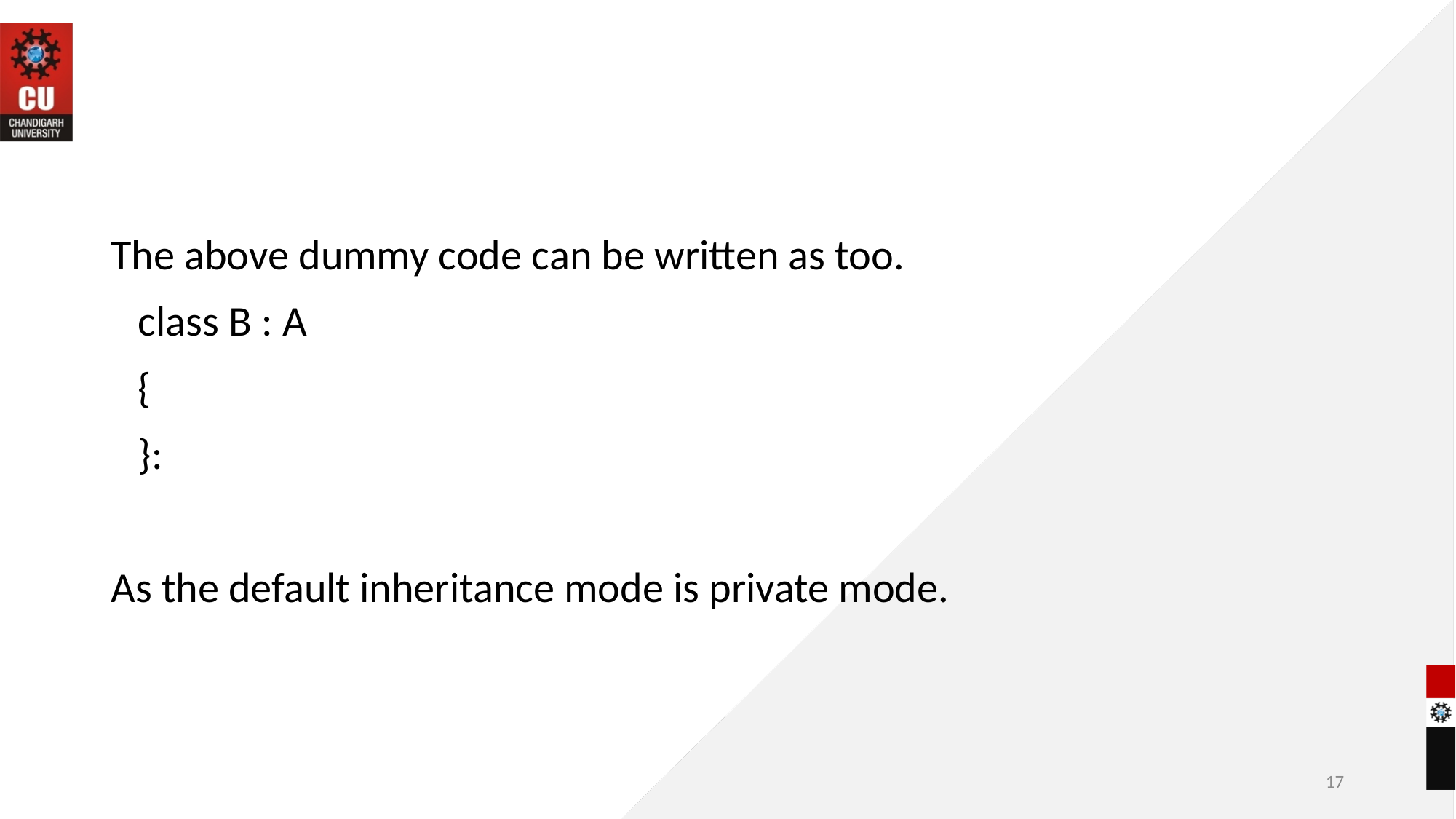

The above dummy code can be written as too.
class B : A
{
}:

As the default inheritance mode is private mode.
17